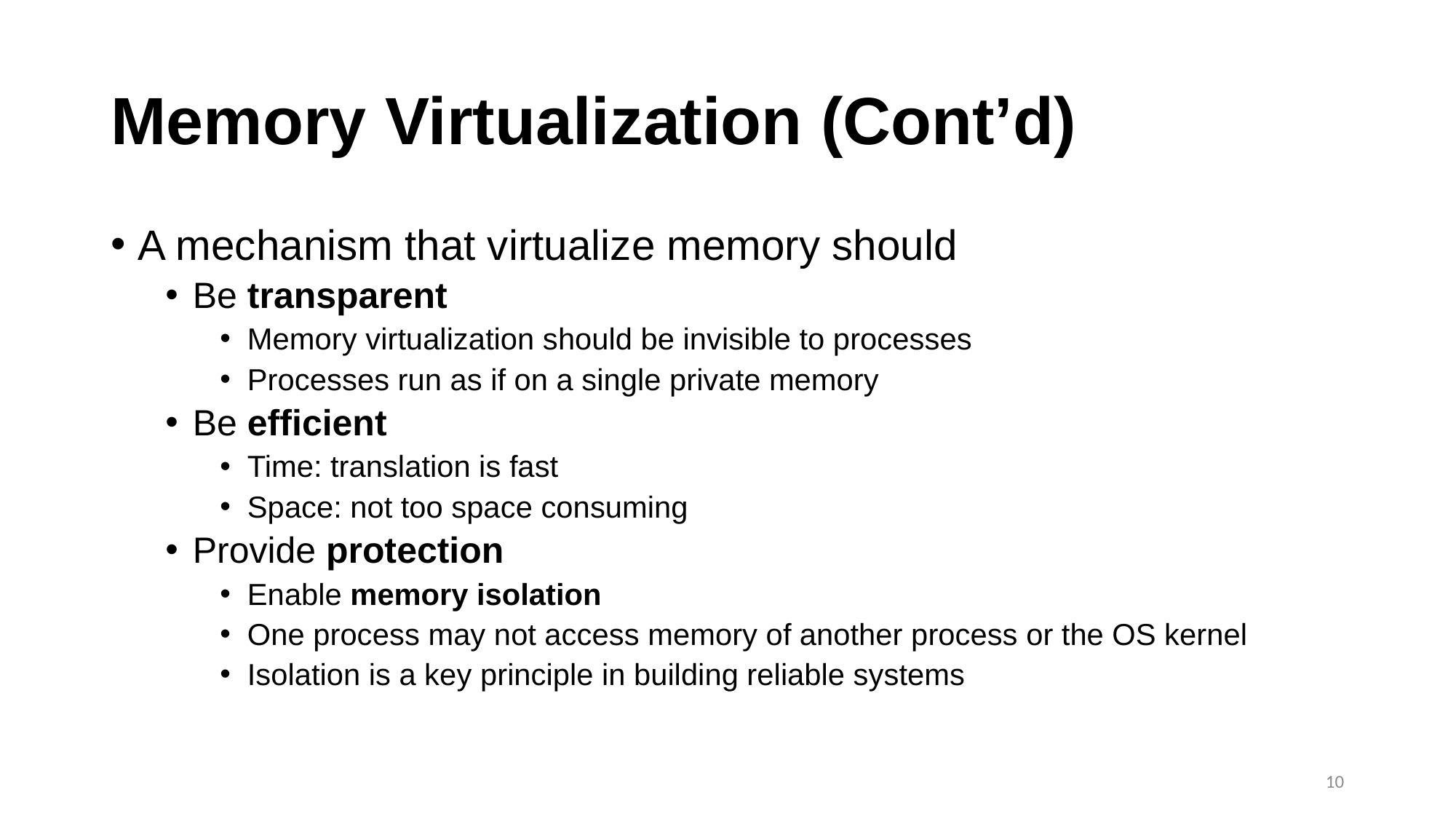

# Memory Virtualization (Cont’d)
A mechanism that virtualize memory should
Be transparent
Memory virtualization should be invisible to processes
Processes run as if on a single private memory
Be efficient
Time: translation is fast
Space: not too space consuming
Provide protection
Enable memory isolation
One process may not access memory of another process or the OS kernel
Isolation is a key principle in building reliable systems
10